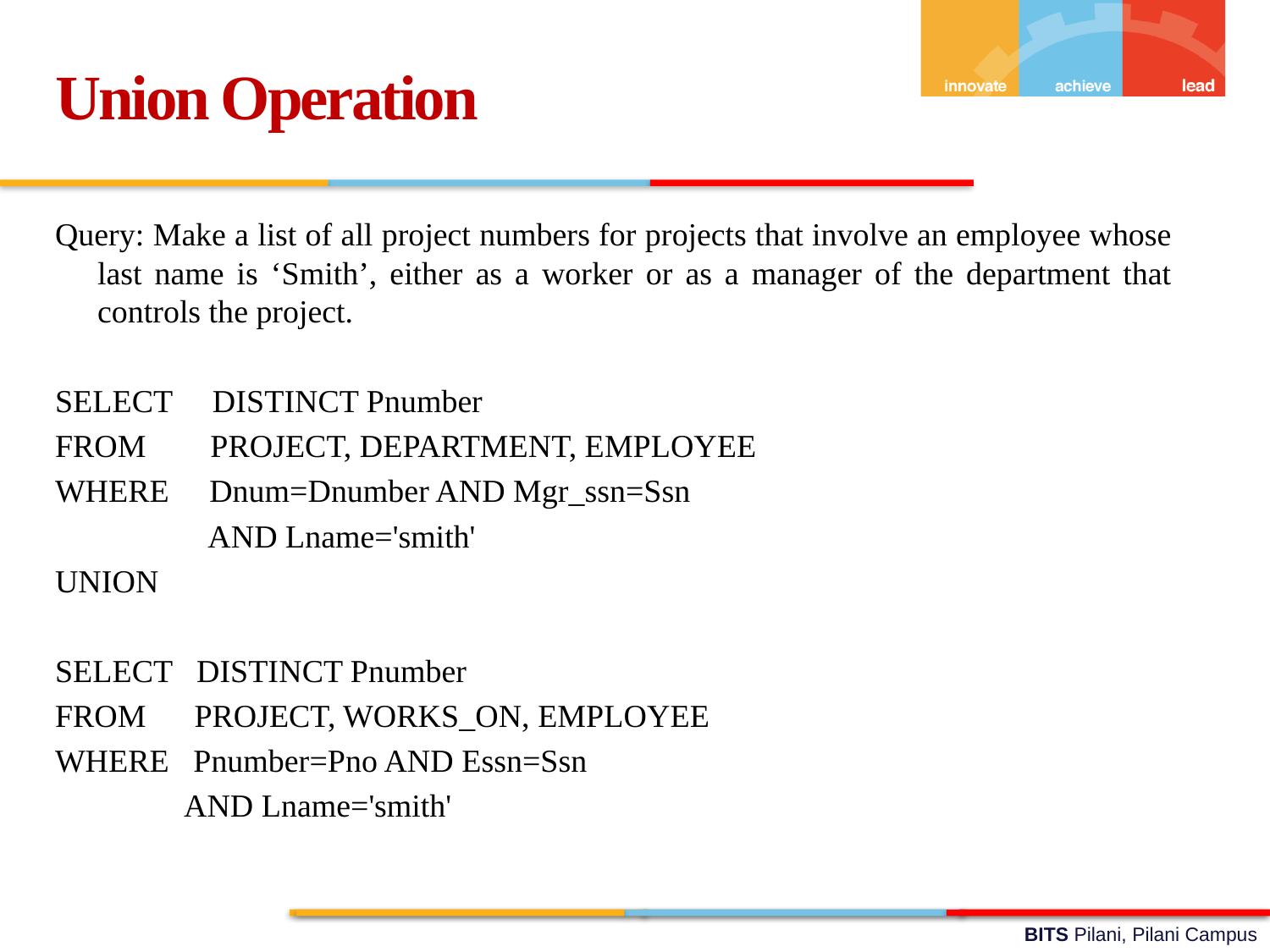

Union Operation
Query: Make a list of all project numbers for projects that involve an employee whose last name is ‘Smith’, either as a worker or as a manager of the department that controls the project.

SELECT     DISTINCT Pnumber
FROM        PROJECT, DEPARTMENT, EMPLOYEE
WHERE     Dnum=Dnumber AND Mgr_ssn=Ssn
                   AND Lname='smith'
UNION

SELECT   DISTINCT Pnumber
FROM      PROJECT, WORKS_ON, EMPLOYEE
WHERE   Pnumber=Pno AND Essn=Ssn
                AND Lname='smith'